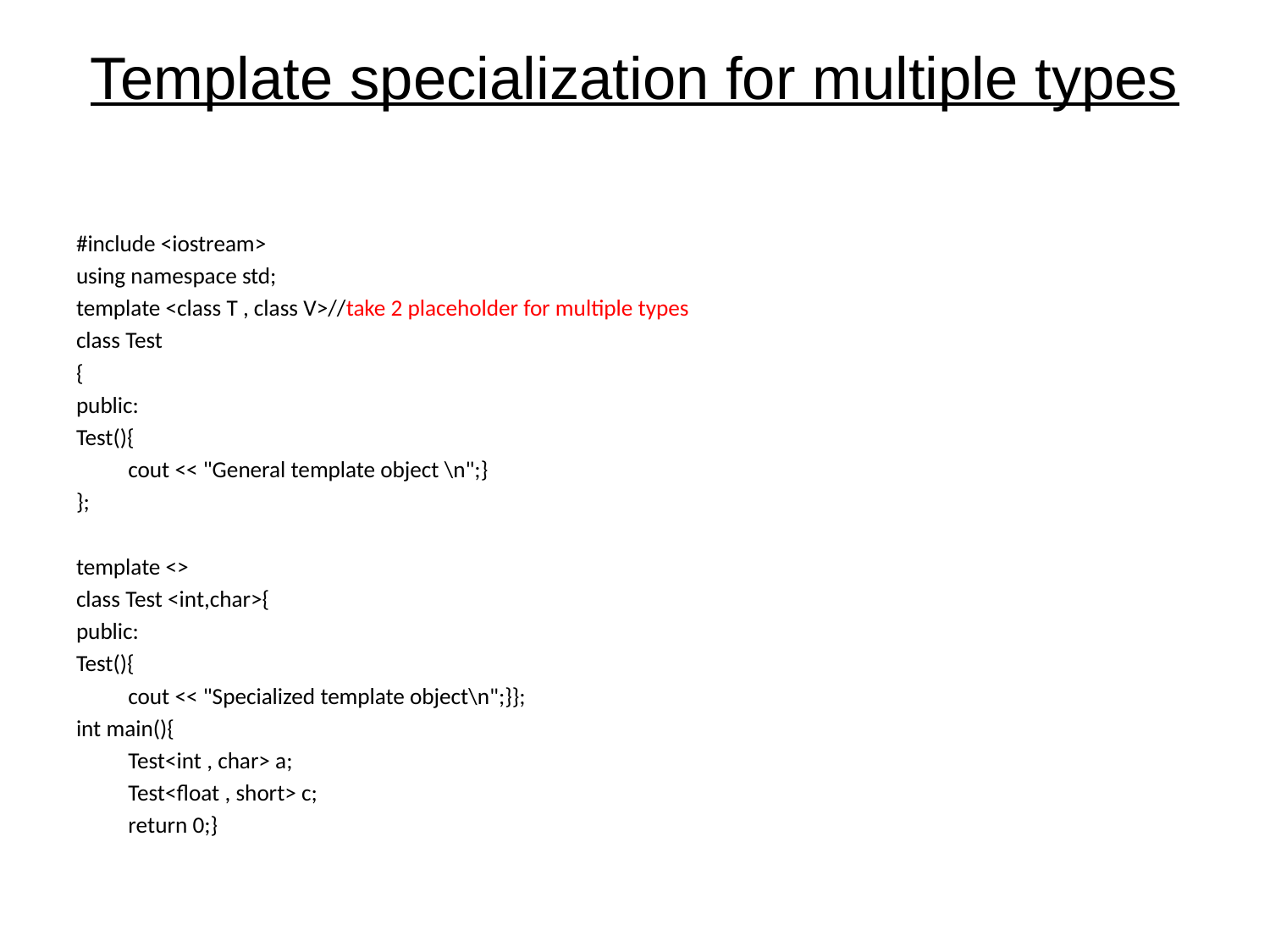

# Template specialization for multiple types
#include <iostream>
using namespace std;
template <class T , class V>//take 2 placeholder for multiple types
class Test
{
public:
Test(){
	cout << "General template object \n";}
};

template <>
class Test <int,char>{
public:
Test(){
	cout << "Specialized template object\n";}};
int main(){
	Test<int , char> a;
	Test<float , short> c;
	return 0;}